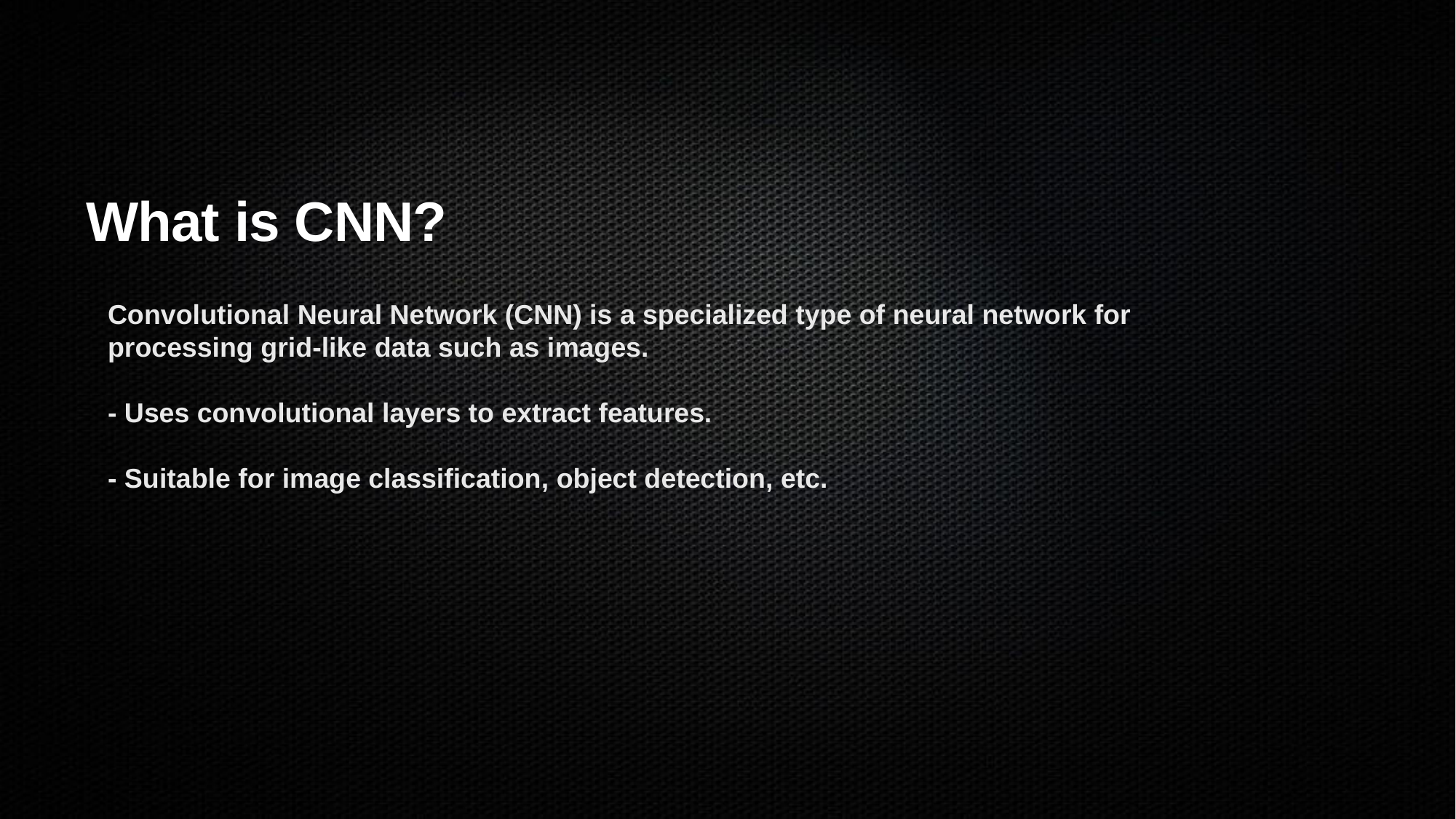

What is CNN?
Convolutional Neural Network (CNN) is a specialized type of neural network for processing grid-like data such as images.

- Uses convolutional layers to extract features.

- Suitable for image classification, object detection, etc.